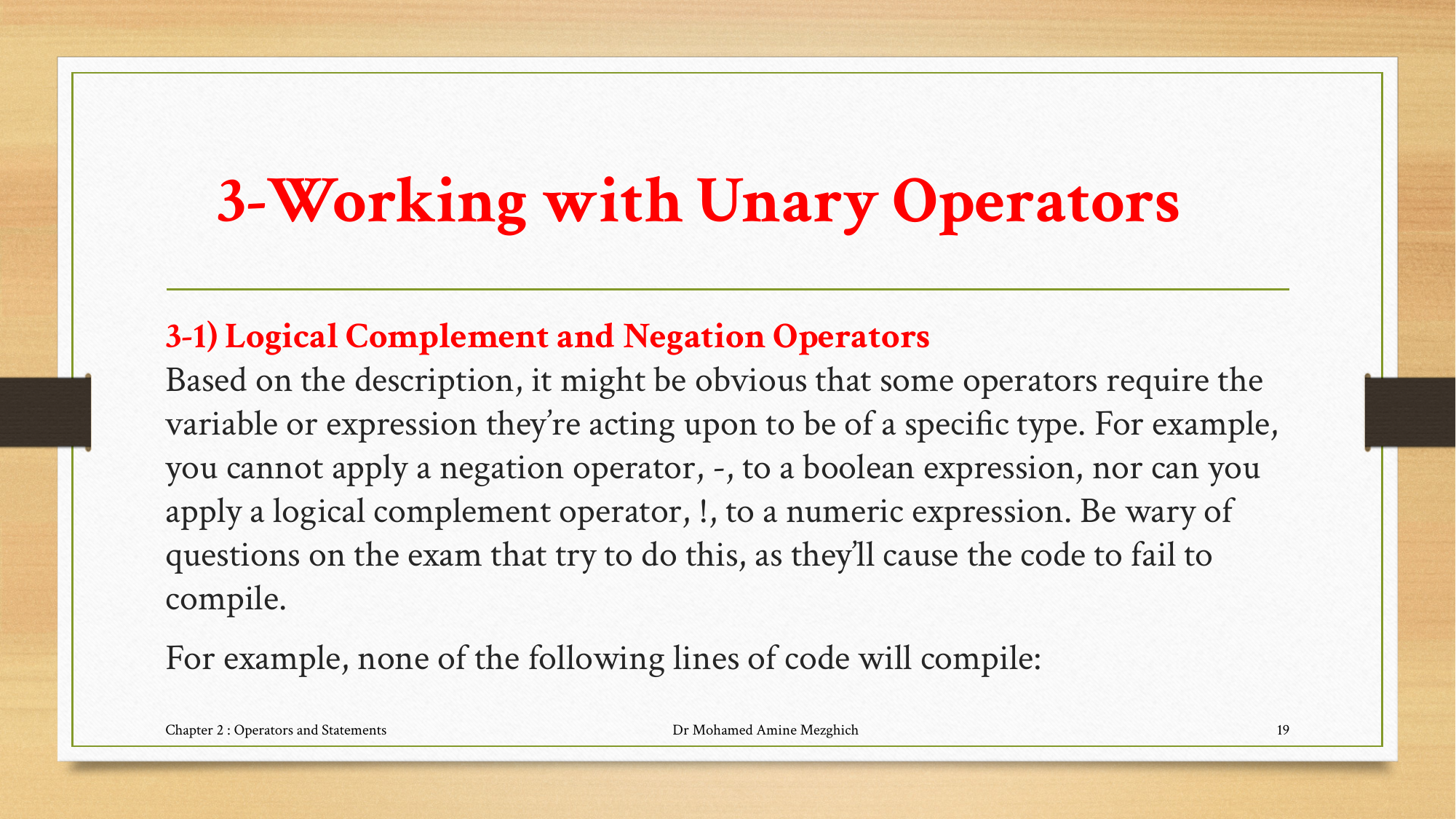

# 3-Working with Unary Operators
3-1) Logical Complement and Negation Operators
Based on the description, it might be obvious that some operators require the variable or expression they’re acting upon to be of a specific type. For example, you cannot apply a negation operator, -, to a boolean expression, nor can you apply a logical complement operator, !, to a numeric expression. Be wary of questions on the exam that try to do this, as they’ll cause the code to fail to compile.
For example, none of the following lines of code will compile:
Chapter 2 : Operators and Statements                                                                                   Dr Mohamed Amine Mezghich
19